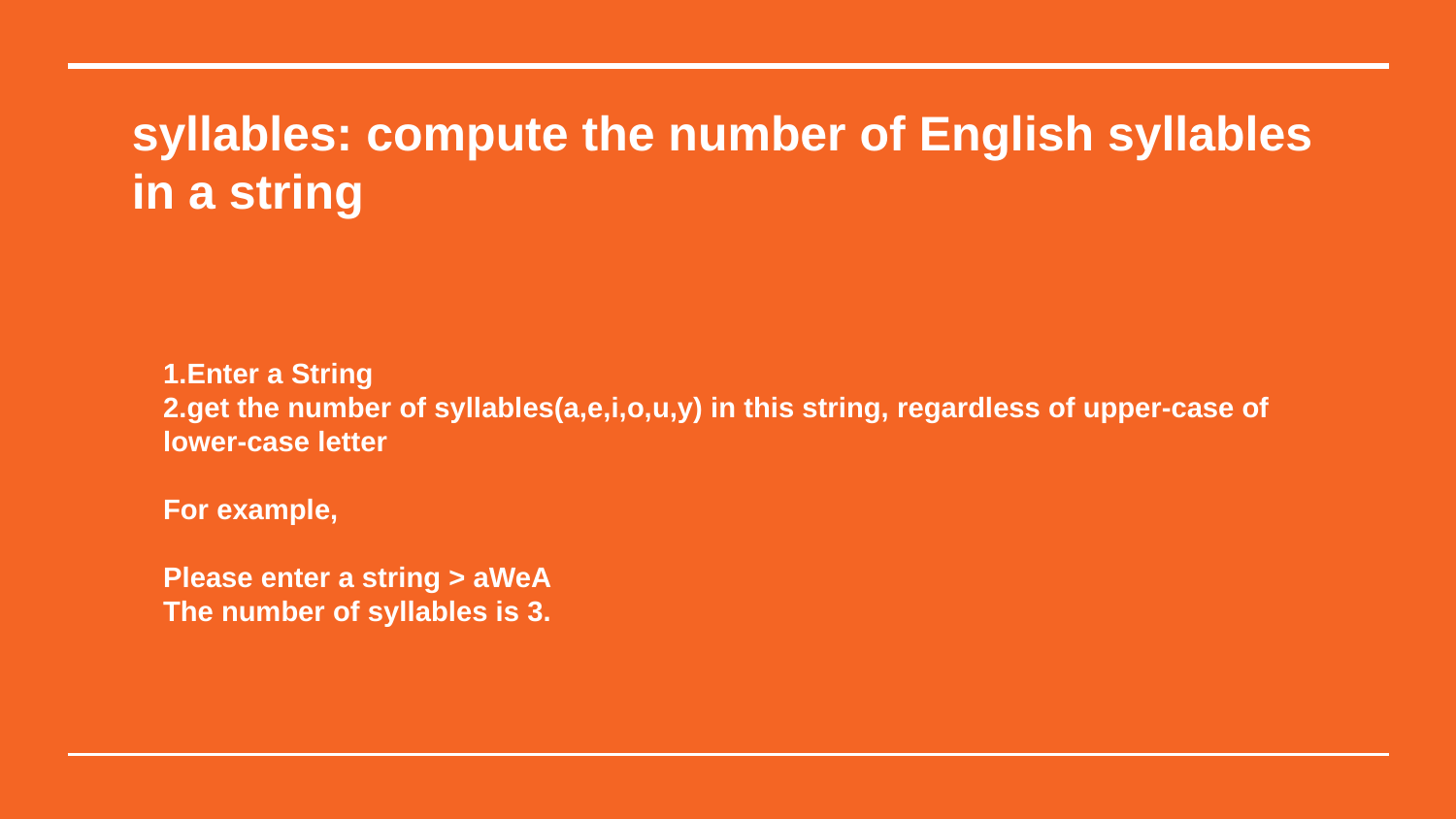

syllables: compute the number of English syllables in a string

1.Enter a String
2.get the number of syllables(a,e,i,o,u,y) in this string, regardless of upper-case of lower-case letter

For example,

Please enter a string > aWeA
The number of syllables is 3.